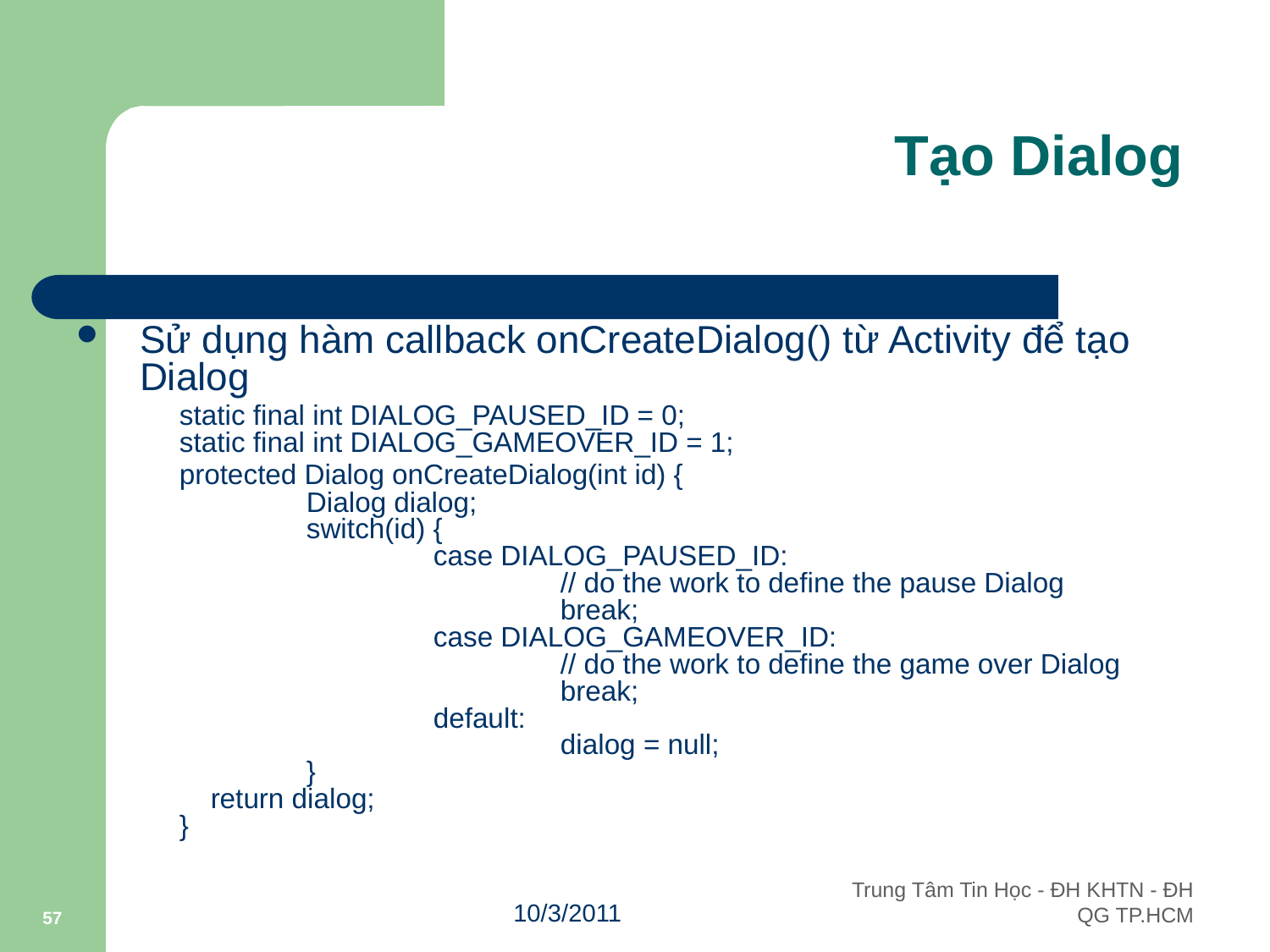

# Tạo Dialog
Sử dụng hàm callback onCreateDialog() từ Activity để tạo Dialog
	static final int DIALOG_PAUSED_ID = 0;
static final int DIALOG_GAMEOVER_ID = 1;
	protected Dialog onCreateDialog(int id) {
    	Dialog dialog;
    	switch(id) {
    		case DIALOG_PAUSED_ID:
        			// do the work to define the pause Dialog
        			break;
    		case DIALOG_GAMEOVER_ID:
        			// do the work to define the game over Dialog
        			break;
    		default:
        			dialog = null;
    	}
    return dialog;
}
57
10/3/2011
Trung Tâm Tin Học - ĐH KHTN - ĐH QG TP.HCM